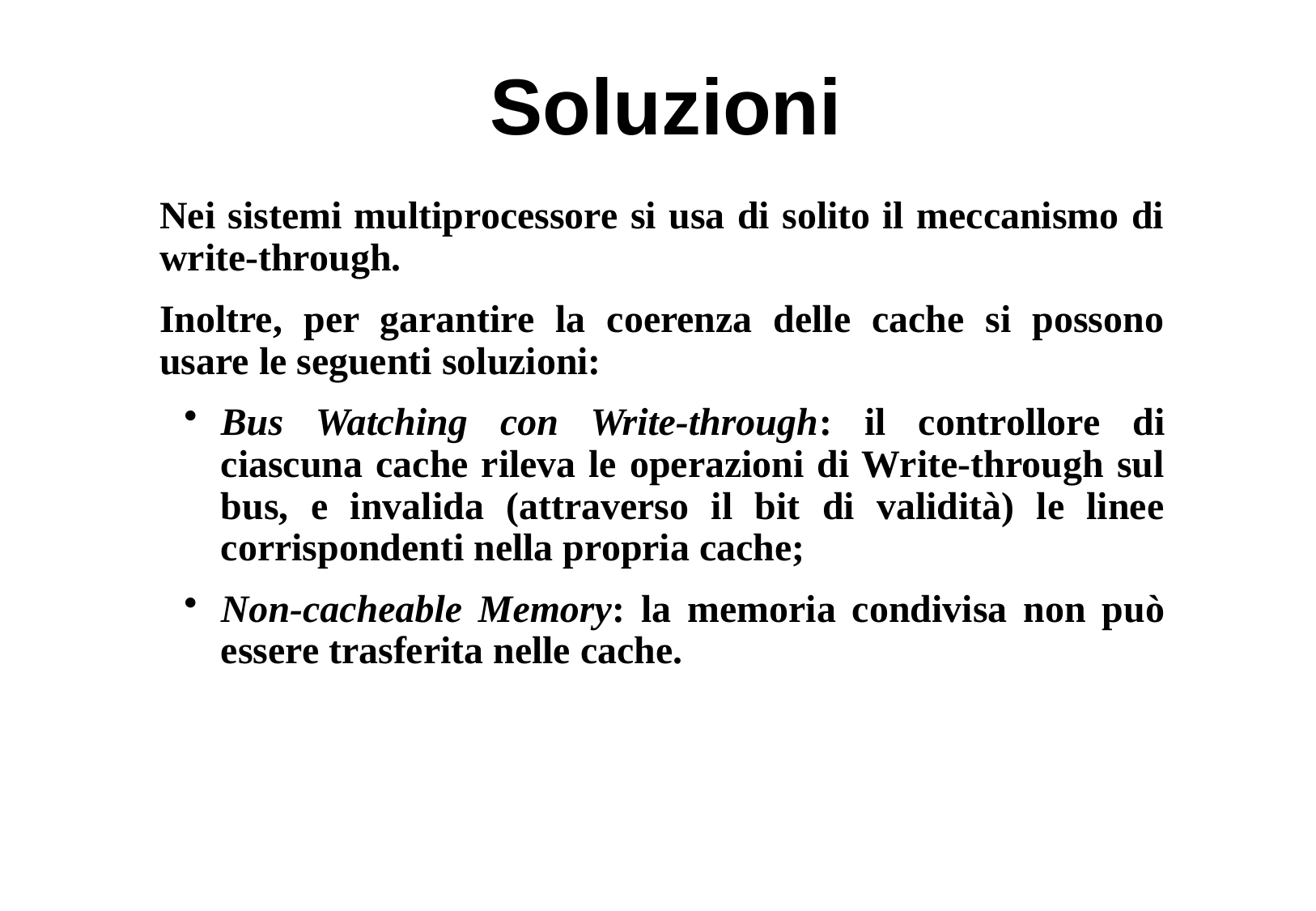

# Soluzioni
Nei sistemi multiprocessore si usa di solito il meccanismo di write-through.
Inoltre, per garantire la coerenza delle cache si possono usare le seguenti soluzioni:
Bus Watching con Write-through: il controllore di ciascuna cache rileva le operazioni di Write-through sul bus, e invalida (attraverso il bit di validità) le linee corrispondenti nella propria cache;
Non-cacheable Memory: la memoria condivisa non può essere trasferita nelle cache.